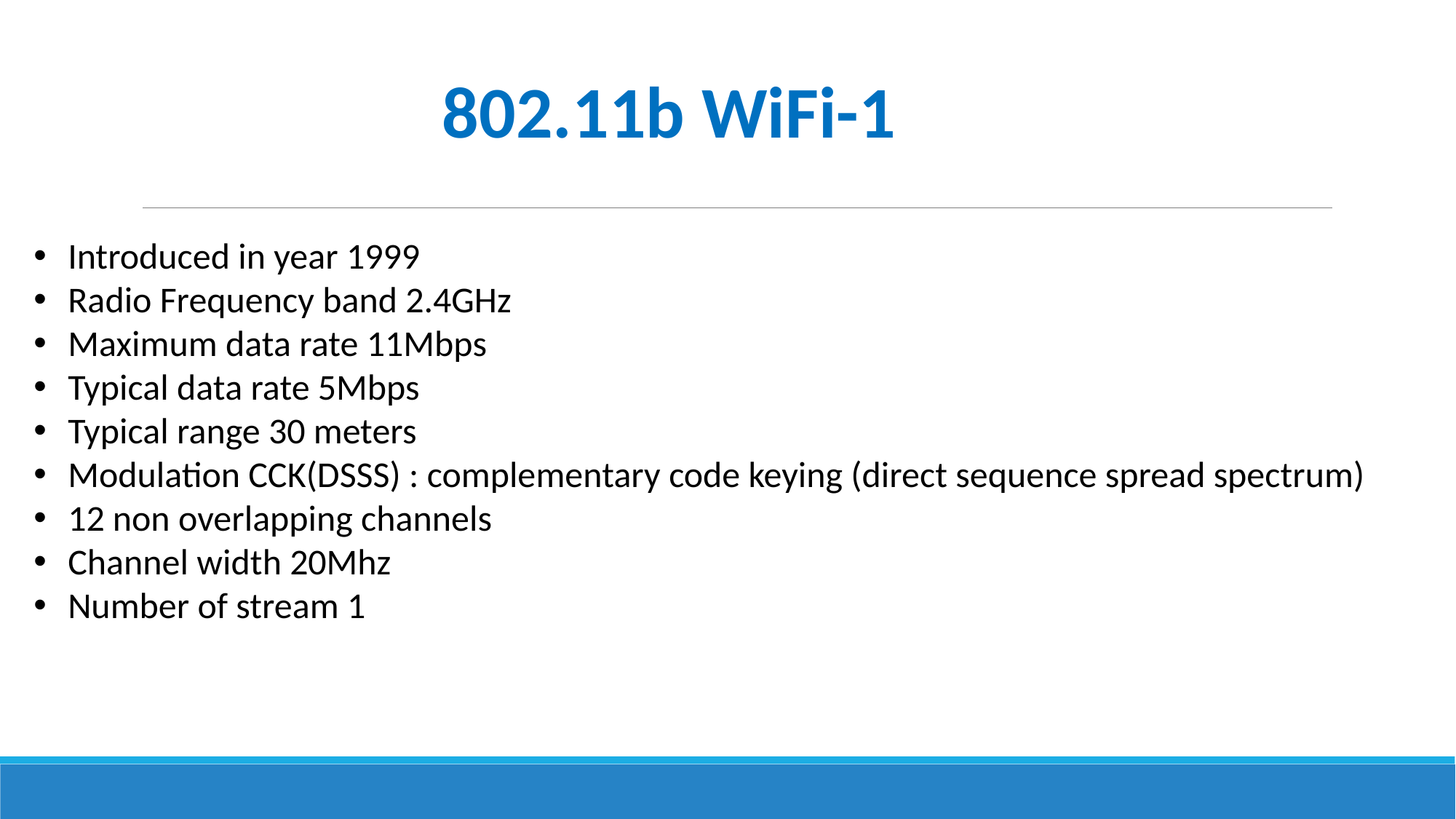

802.11b WiFi-1
Introduced in year 1999
Radio Frequency band 2.4GHz
Maximum data rate 11Mbps
Typical data rate 5Mbps
Typical range 30 meters
Modulation CCK(DSSS) : complementary code keying (direct sequence spread spectrum)
12 non overlapping channels
Channel width 20Mhz
Number of stream 1